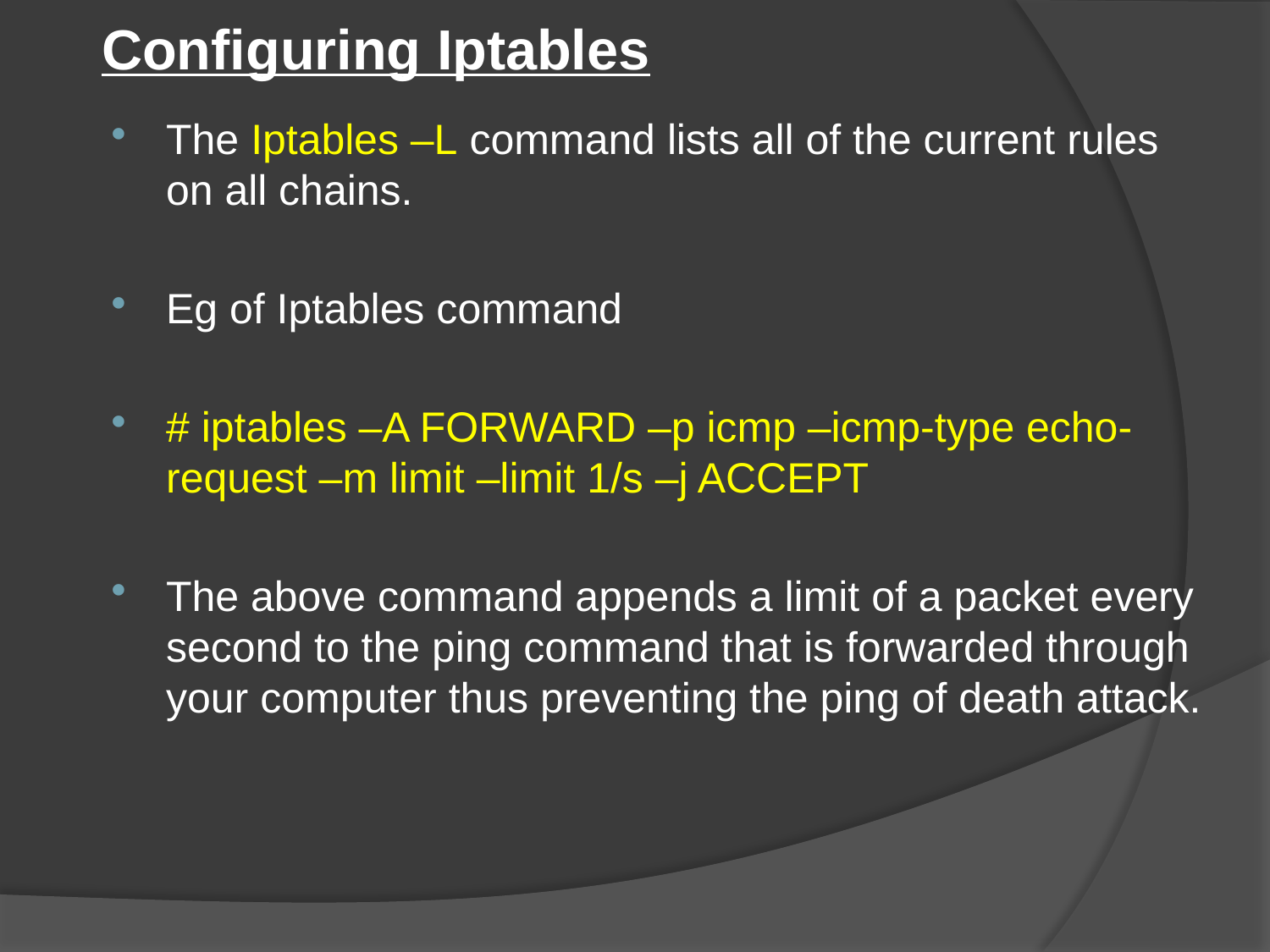

# Configuring Iptables
The Iptables –L command lists all of the current rules on all chains.

Eg of Iptables command

# iptables –A FORWARD –p icmp –icmp-type echo-request –m limit –limit 1/s –j ACCEPT

The above command appends a limit of a packet every second to the ping command that is forwarded through your computer thus preventing the ping of death attack.